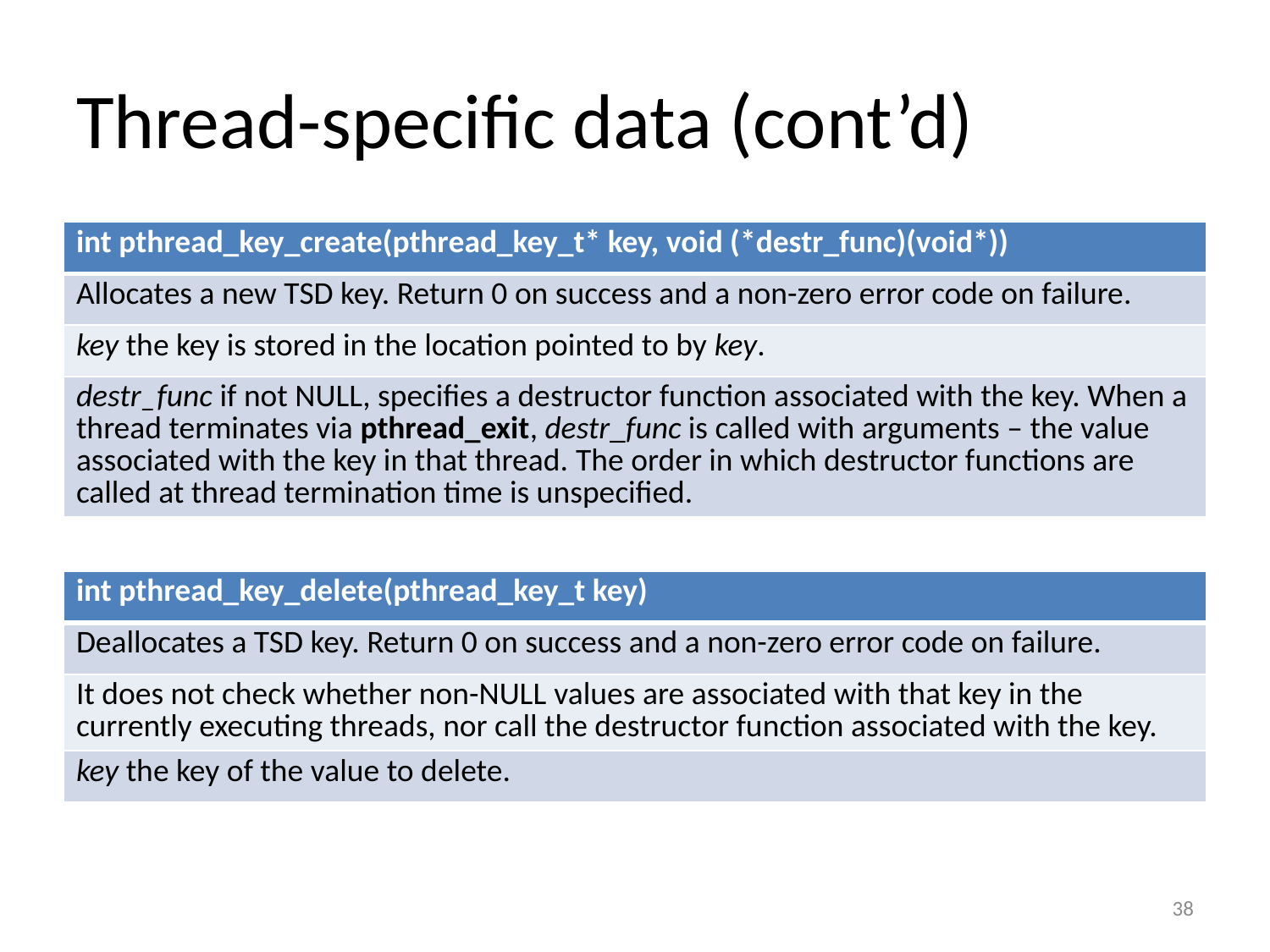

Thread-specific data (cont’d)
| int pthread\_key\_create(pthread\_key\_t\* key, void (\*destr\_func)(void\*)) |
| --- |
| Allocates a new TSD key. Return 0 on success and a non-zero error code on failure. |
| key the key is stored in the location pointed to by key. |
| destr\_func if not NULL, specifies a destructor function associated with the key. When a thread terminates via pthread\_exit, destr\_func is called with arguments – the value associated with the key in that thread. The order in which destructor functions are called at thread termination time is unspecified. |
| int pthread\_key\_delete(pthread\_key\_t key) |
| --- |
| Deallocates a TSD key. Return 0 on success and a non-zero error code on failure. |
| It does not check whether non-NULL values are associated with that key in the currently executing threads, nor call the destructor function associated with the key. |
| key the key of the value to delete. |
38